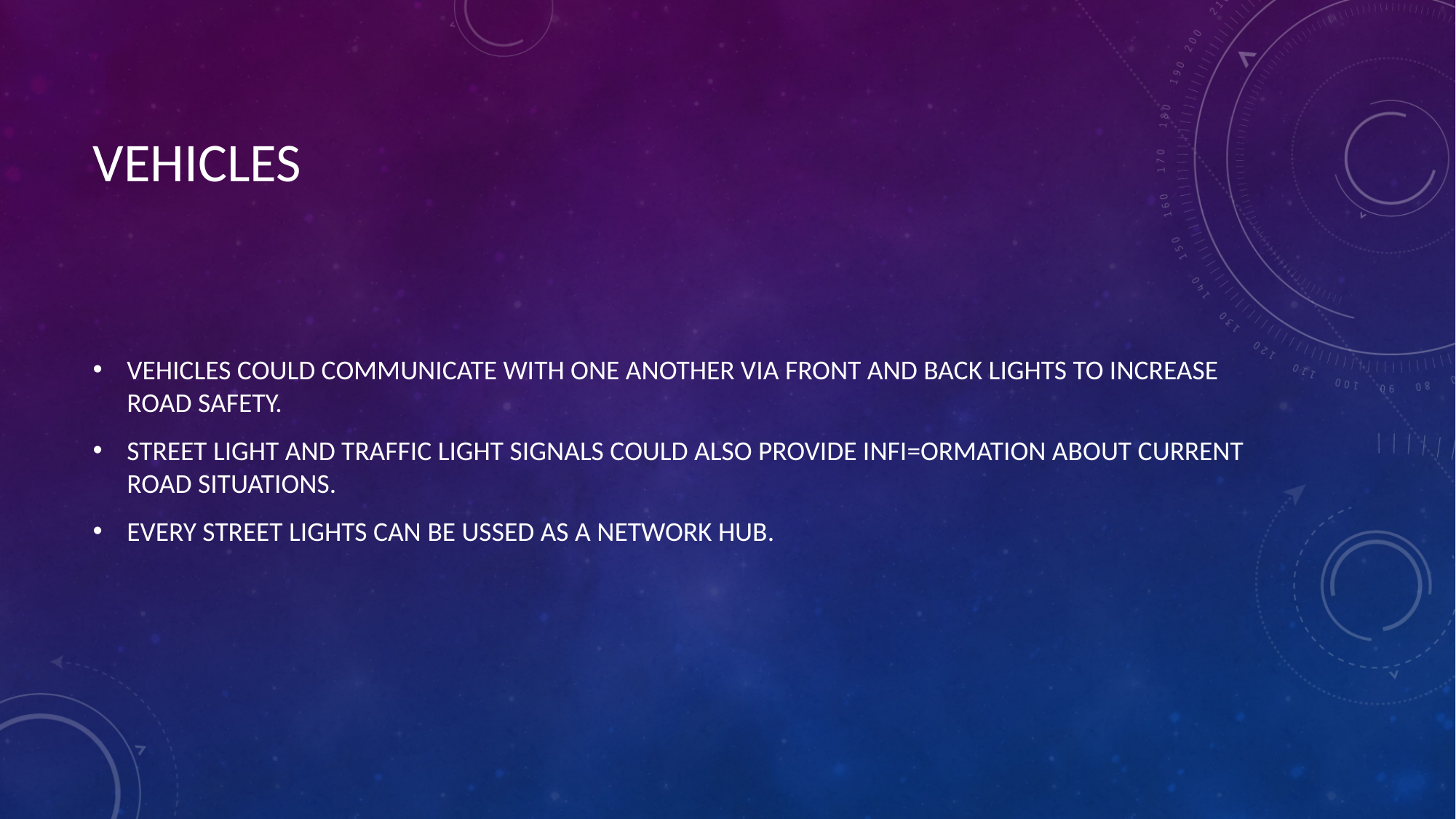

# VEHICLES
VEHICLES COULD COMMUNICATE WITH ONE ANOTHER VIA FRONT AND BACK LIGHTS TO INCREASE ROAD SAFETY.
STREET LIGHT AND TRAFFIC LIGHT SIGNALS COULD ALSO PROVIDE INFI=ORMATION ABOUT CURRENT ROAD SITUATIONS.
EVERY STREET LIGHTS CAN BE USSED AS A NETWORK HUB.